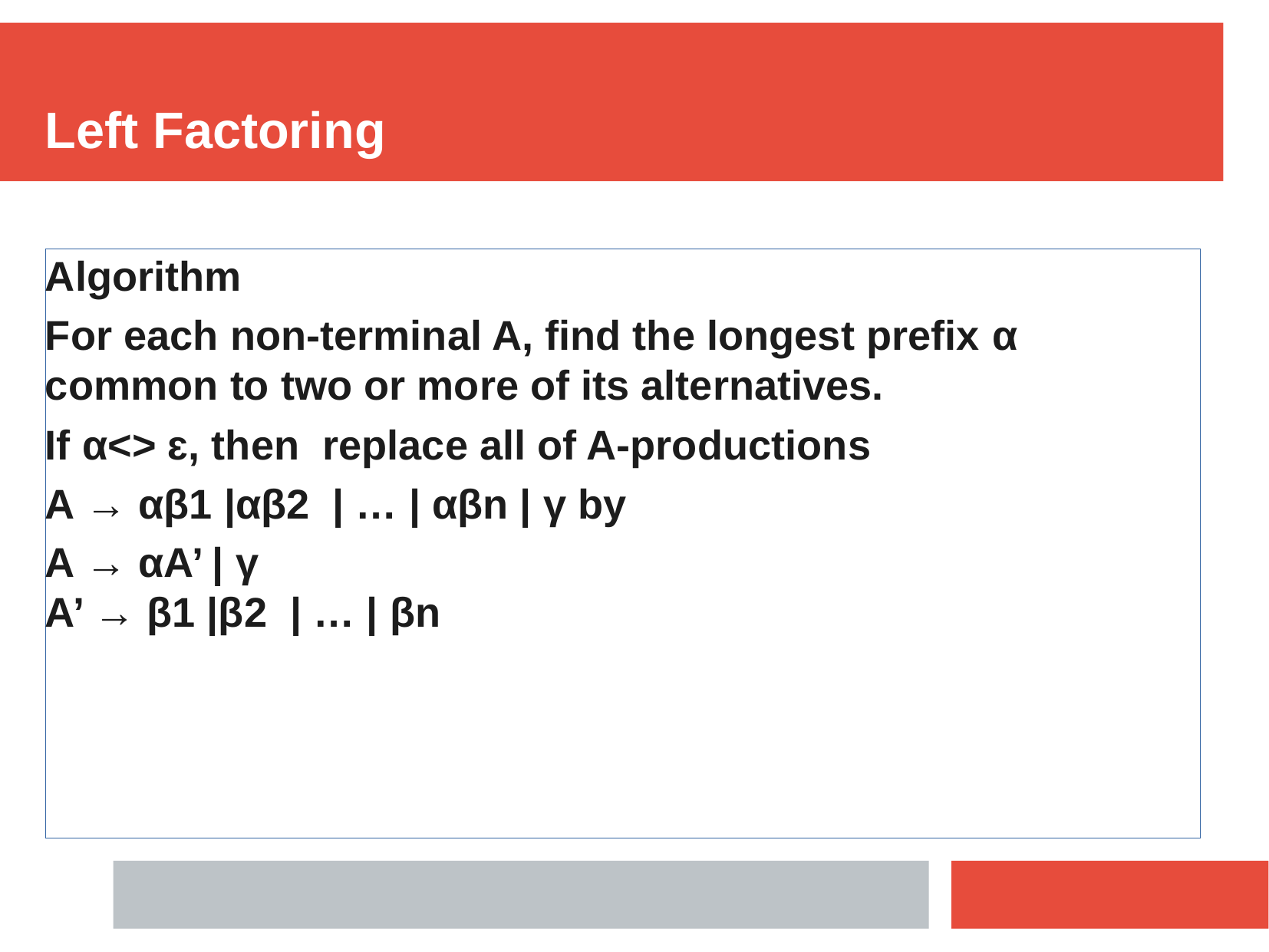

Left Factoring
Algorithm
For each non-terminal A, find the longest prefix α common to two or more of its alternatives.
If α<> ɛ, then  replace all of A-productions
A → αβ1 |αβ2  | … | αβn | γ by
A → αA’ | γ
A’ → β1 |β2  | … | βn